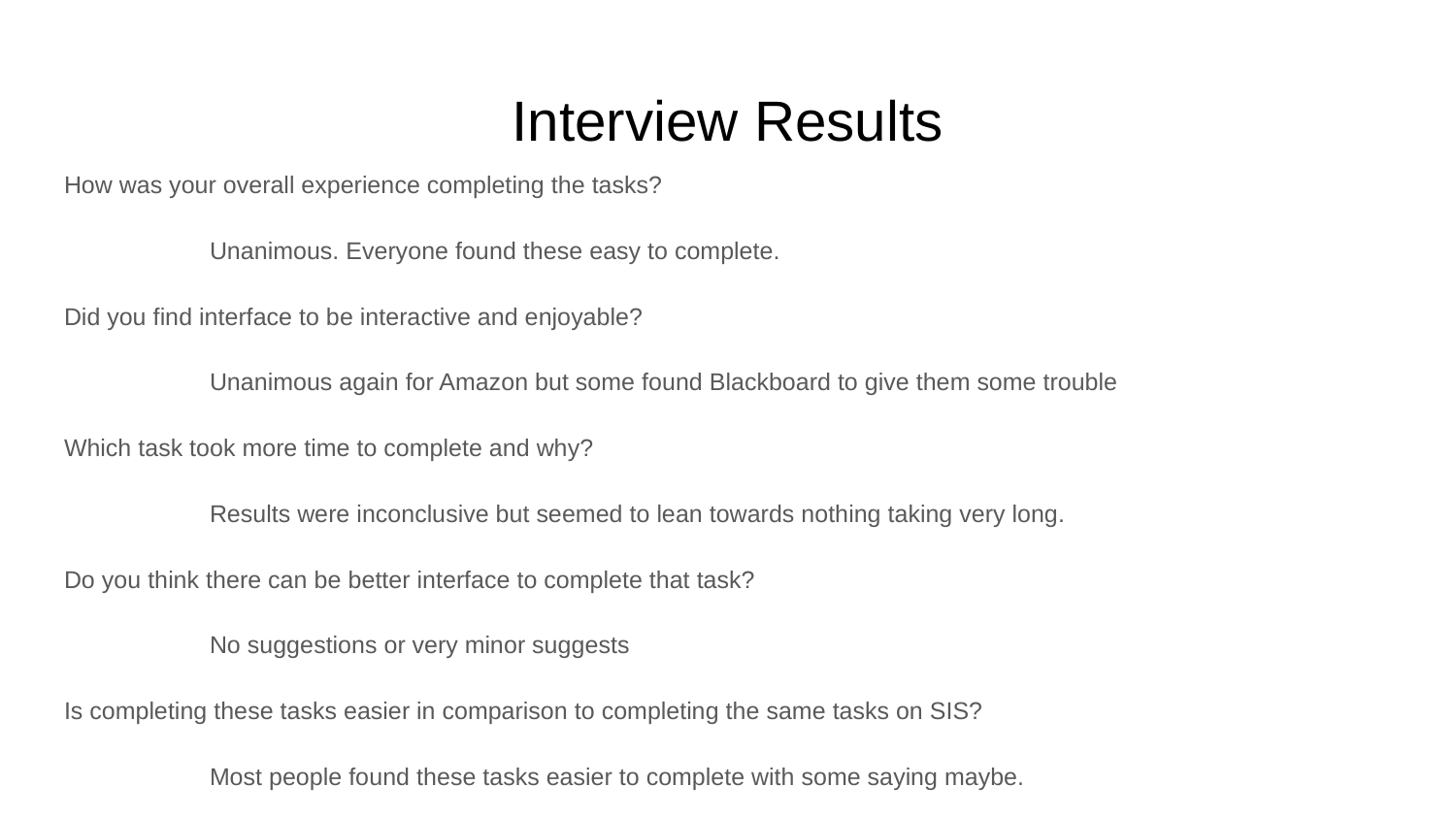

# Interview Results
How was your overall experience completing the tasks?
	Unanimous. Everyone found these easy to complete.
Did you find interface to be interactive and enjoyable?
	Unanimous again for Amazon but some found Blackboard to give them some trouble
Which task took more time to complete and why?
	Results were inconclusive but seemed to lean towards nothing taking very long.
Do you think there can be better interface to complete that task?
	No suggestions or very minor suggests
Is completing these tasks easier in comparison to completing the same tasks on SIS?
	Most people found these tasks easier to complete with some saying maybe.